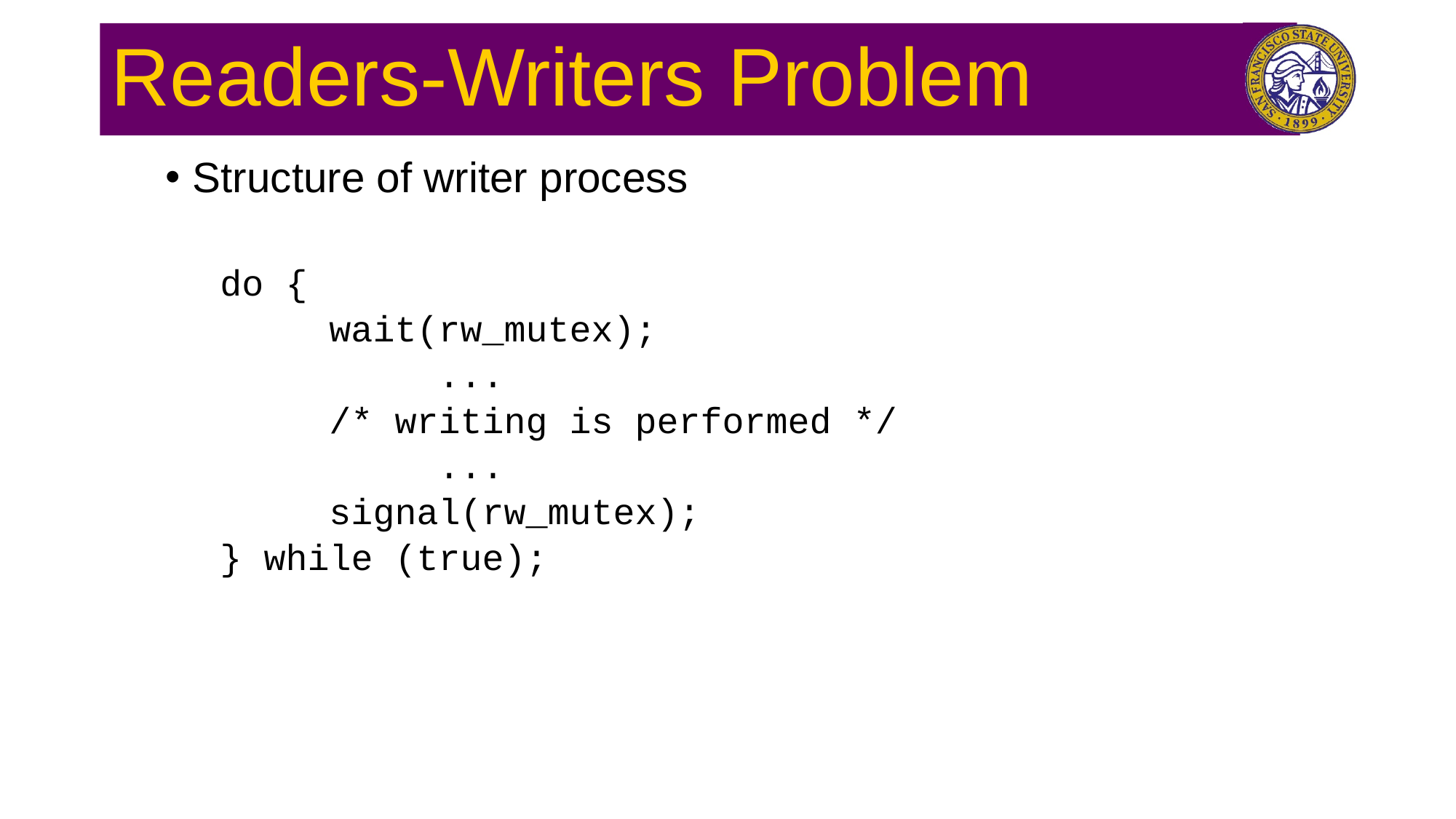

# Readers-Writers Problem
Structure of writer process

	do {
		wait(rw_mutex);
			...
		/* writing is performed */
			...
		signal(rw_mutex);
	} while (true);